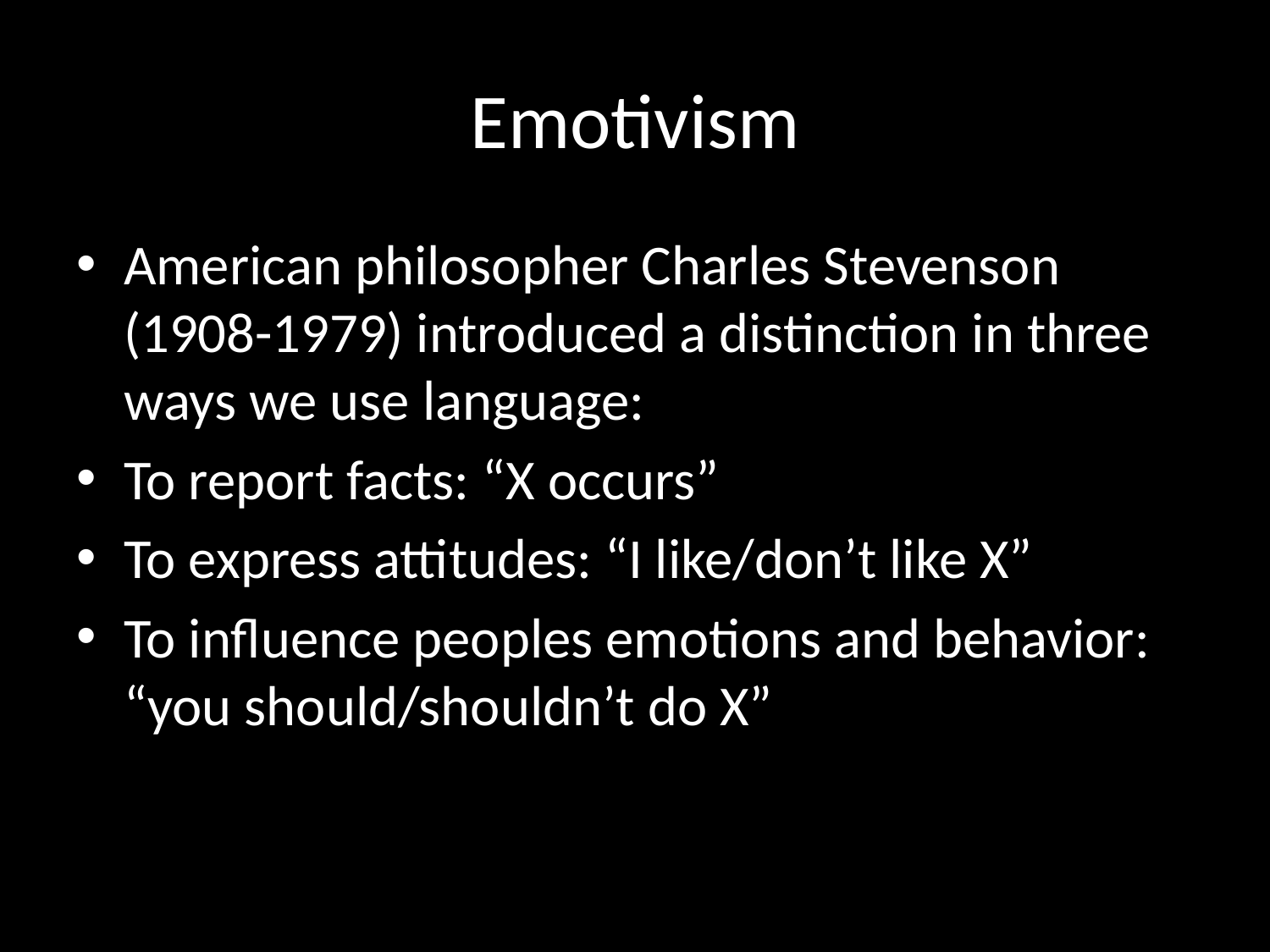

# Emotivism
American philosopher Charles Stevenson (1908-1979) introduced a distinction in three ways we use language:
To report facts: “X occurs”
To express attitudes: “I like/don’t like X”
To influence peoples emotions and behavior: “you should/shouldn’t do X”